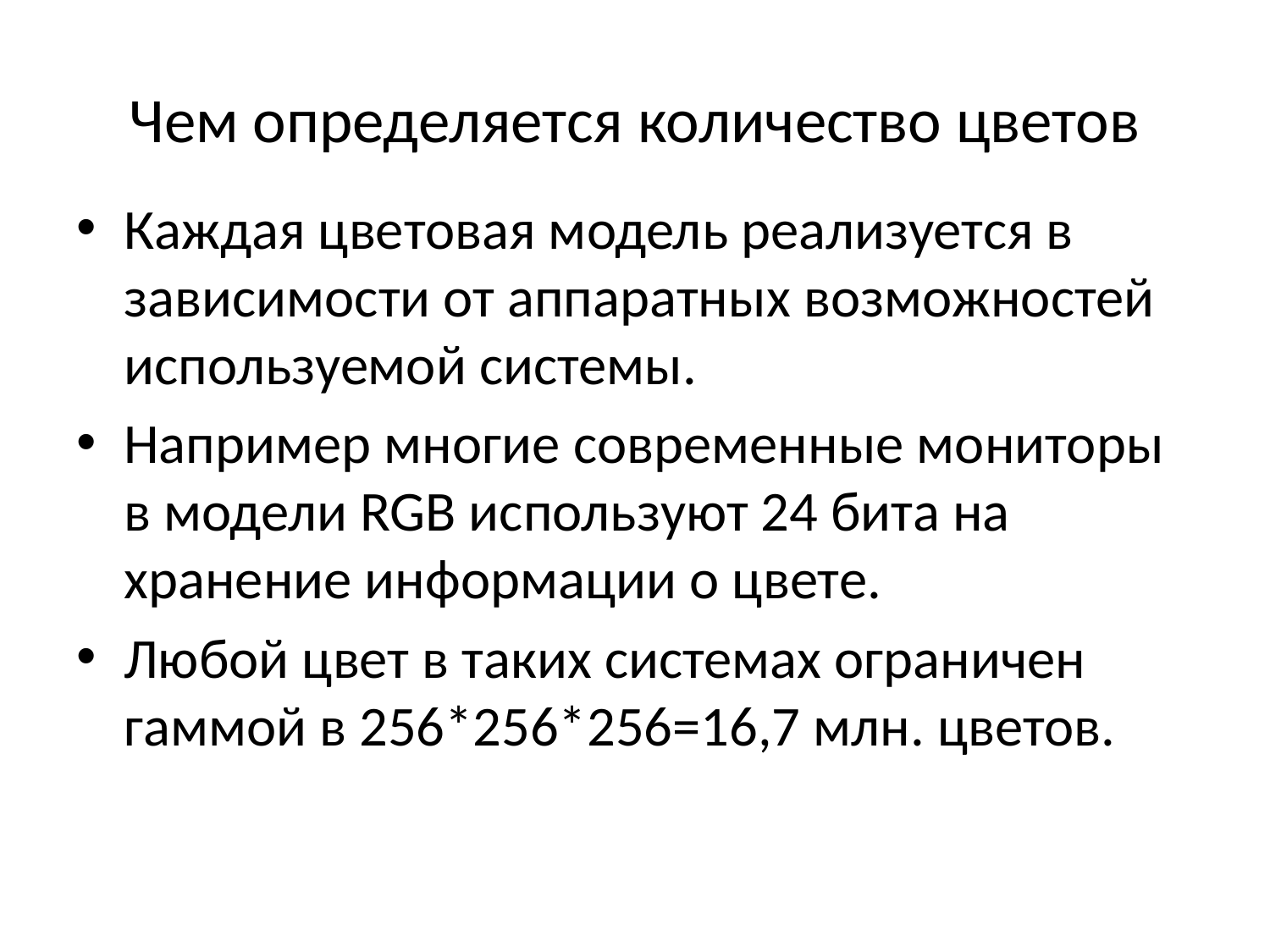

# Чем определяется количество цветов
Каждая цветовая модель реализуется в зависимости от аппаратных возможностей используемой системы.
Например многие современные мониторы в модели RGB используют 24 бита на хранение информации о цвете.
Любой цвет в таких системах ограничен гаммой в 256*256*256=16,7 млн. цветов.